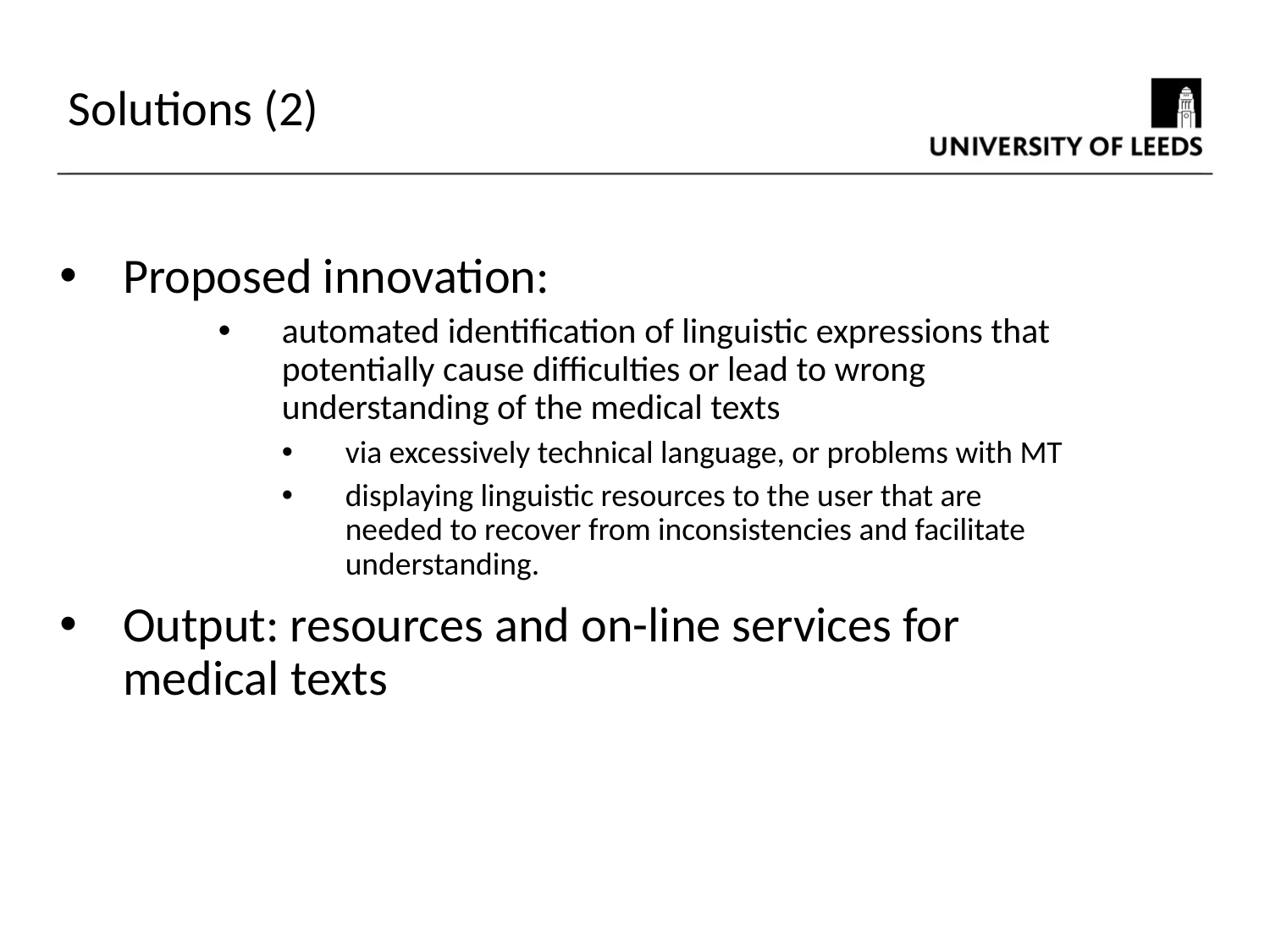

Solutions (2)
Proposed innovation:
automated identification of linguistic expressions that potentially cause difficulties or lead to wrong understanding of the medical texts
via excessively technical language, or problems with MT
displaying linguistic resources to the user that are needed to recover from inconsistencies and facilitate understanding.
Output: resources and on-line services for medical texts